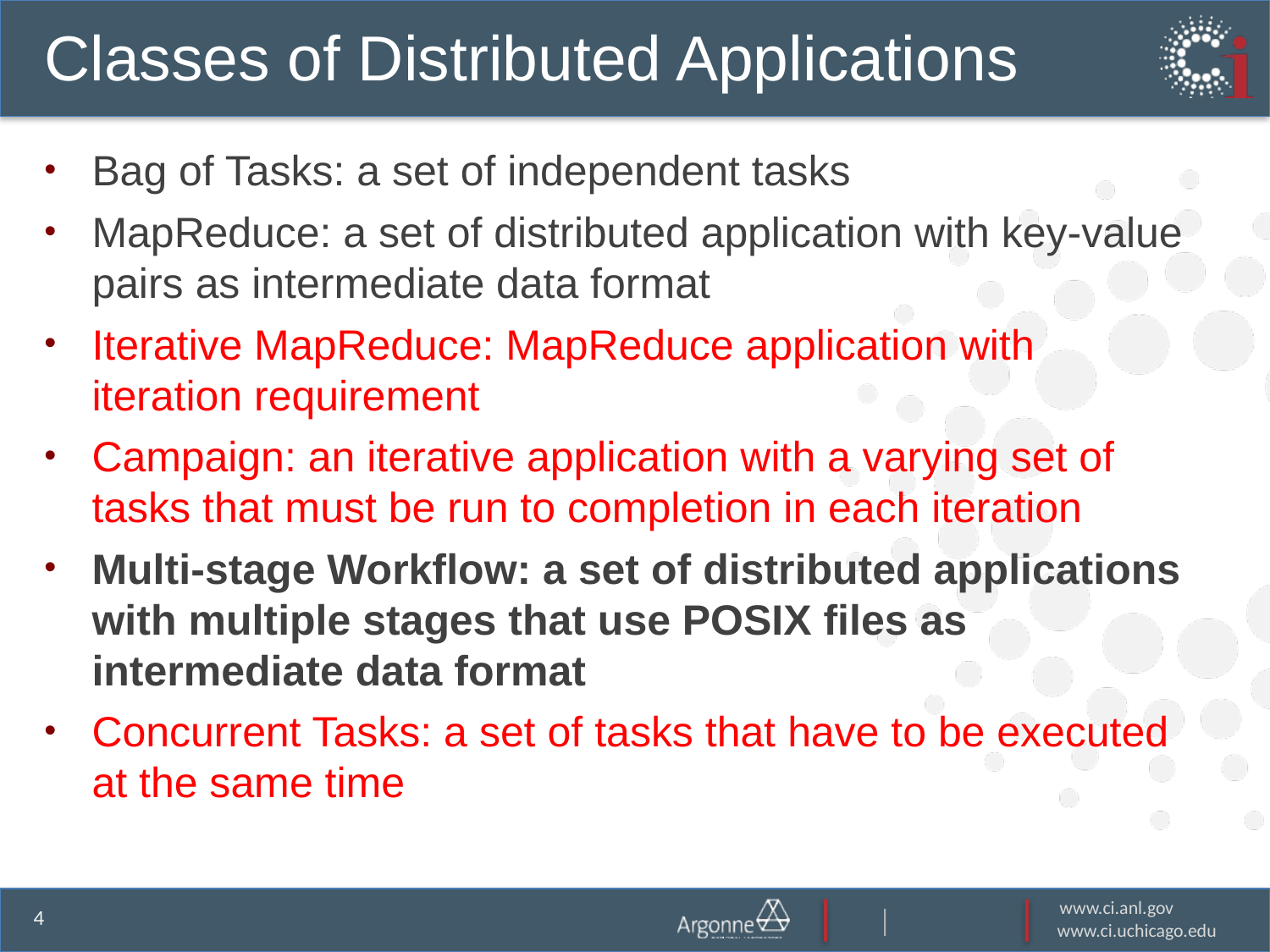

# Classes of Distributed Applications
Bag of Tasks: a set of independent tasks
MapReduce: a set of distributed application with key-value pairs as intermediate data format
Iterative MapReduce: MapReduce application with iteration requirement
Campaign: an iterative application with a varying set of tasks that must be run to completion in each iteration
Multi-stage Workflow: a set of distributed applications with multiple stages that use POSIX files as intermediate data format
Concurrent Tasks: a set of tasks that have to be executed at the same time